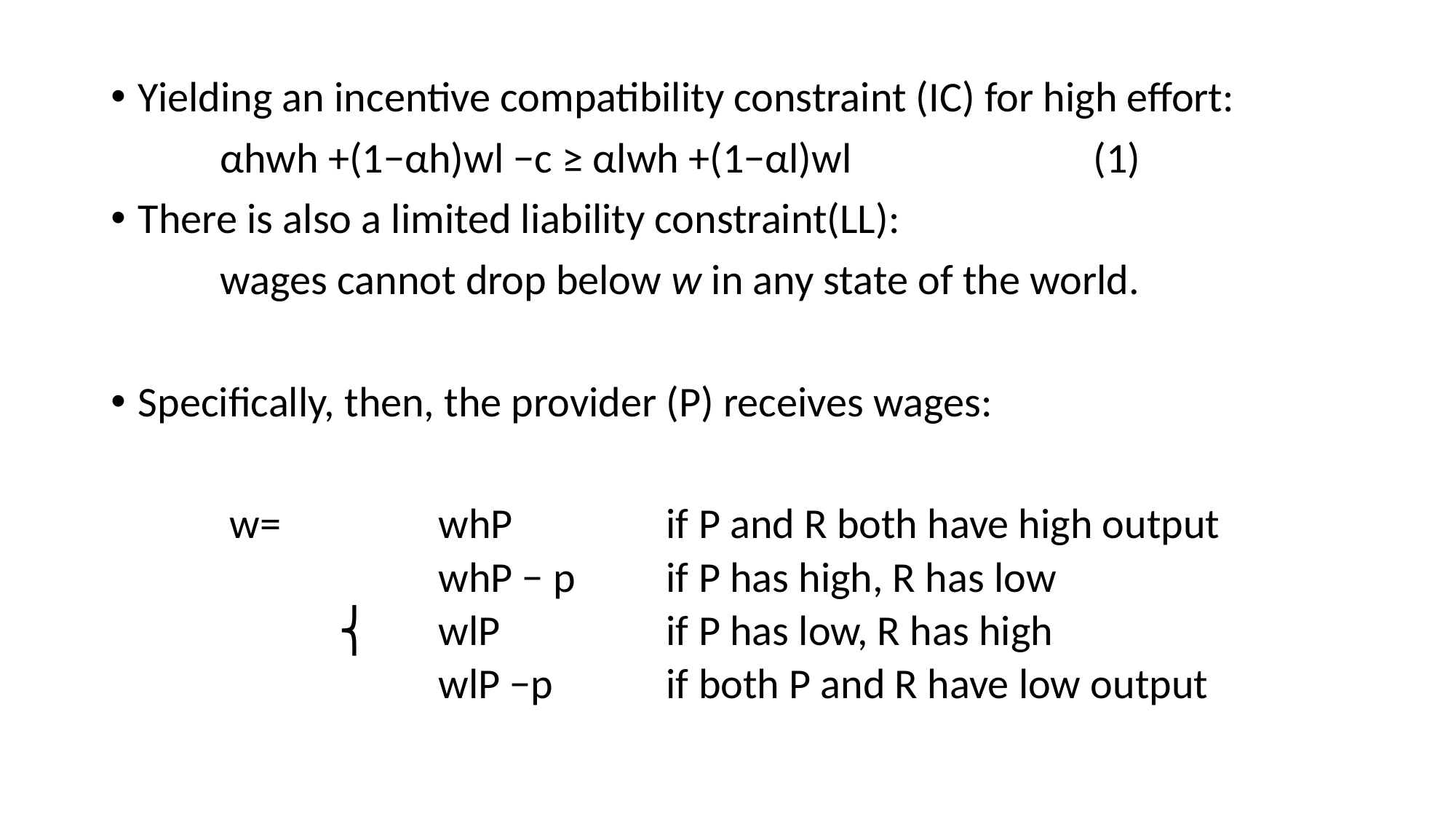

Yielding an incentive compatibility constraint (IC) for high effort:
	αhwh +(1−αh)wl −c ≥ αlwh +(1−αl)wl 			(1)
There is also a limited liability constraint(LL):
	wages cannot drop below w in any state of the world.

Specifically, then, the provider (P) receives wages:

	 w= 		whP 	 	 if P and R both have high output
	whP − p 	 if P has high, R has low
 ⎨	wlP 		 if P has low, R has high
	wlP −p 	 if both P and R have low output